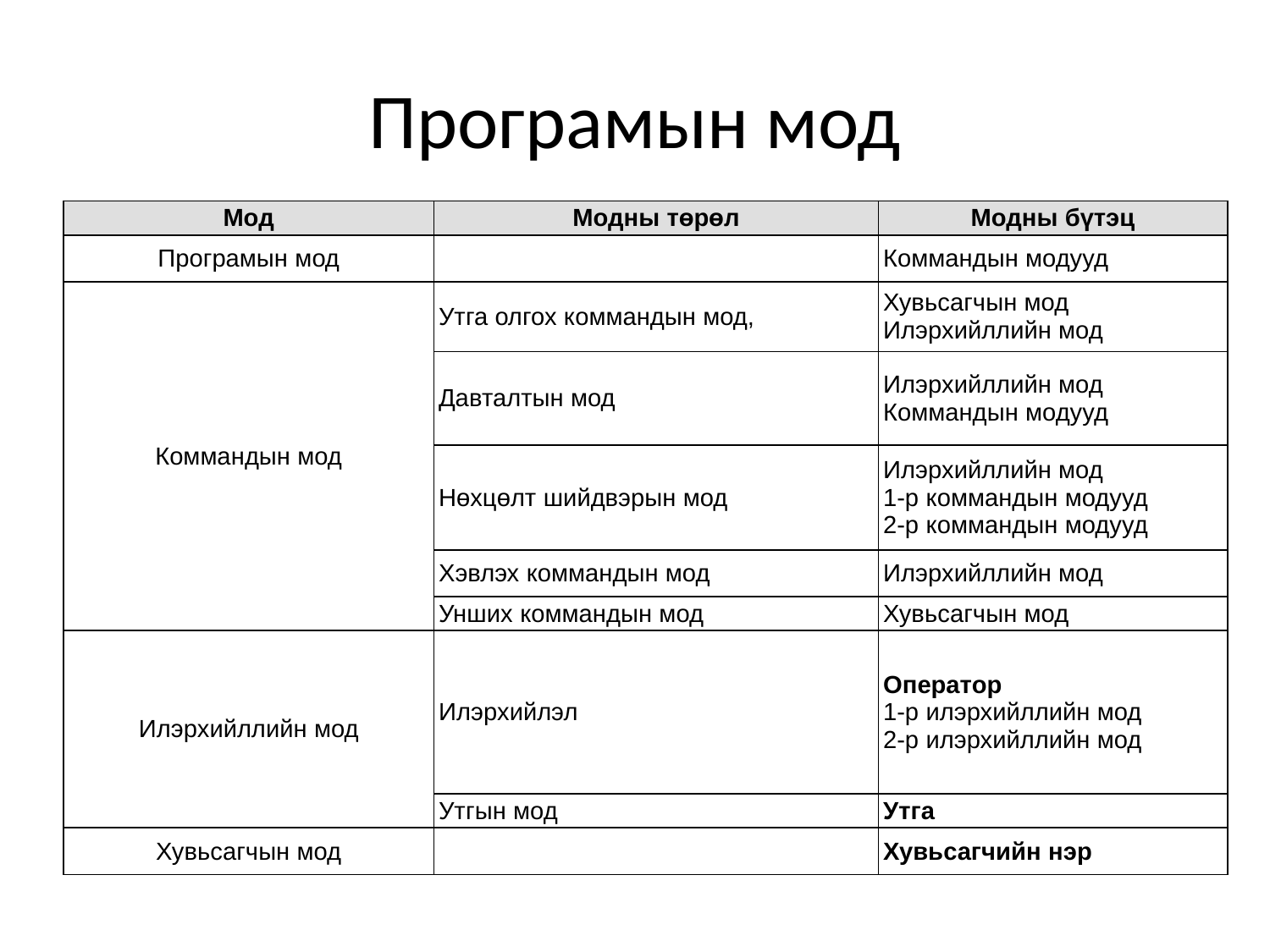

# Програмын мод
| Мод | Модны төрөл | Модны бүтэц |
| --- | --- | --- |
| Програмын мод |  | Коммандын модууд |
| Коммандын мод | Утга олгох коммандын мод, | Хувьсагчын мод Илэрхийллийн мод |
|  | Давталтын мод | Илэрхийллийн мод Коммандын модууд |
|  | Нөхцөлт шийдвэрын мод | Илэрхийллийн мод 1-р коммандын модууд 2-р коммандын модууд |
|  | Хэвлэх коммандын мод | Илэрхийллийн мод |
|  | Унших коммандын мод | Хувьсагчын мод |
| Илэрхийллийн мод | Илэрхийлэл | Оператор 1-р илэрхийллийн мод 2-р илэрхийллийн мод |
|  | Утгын мод | Утга |
| Хувьсагчын мод |  | Хувьсагчийн нэр |